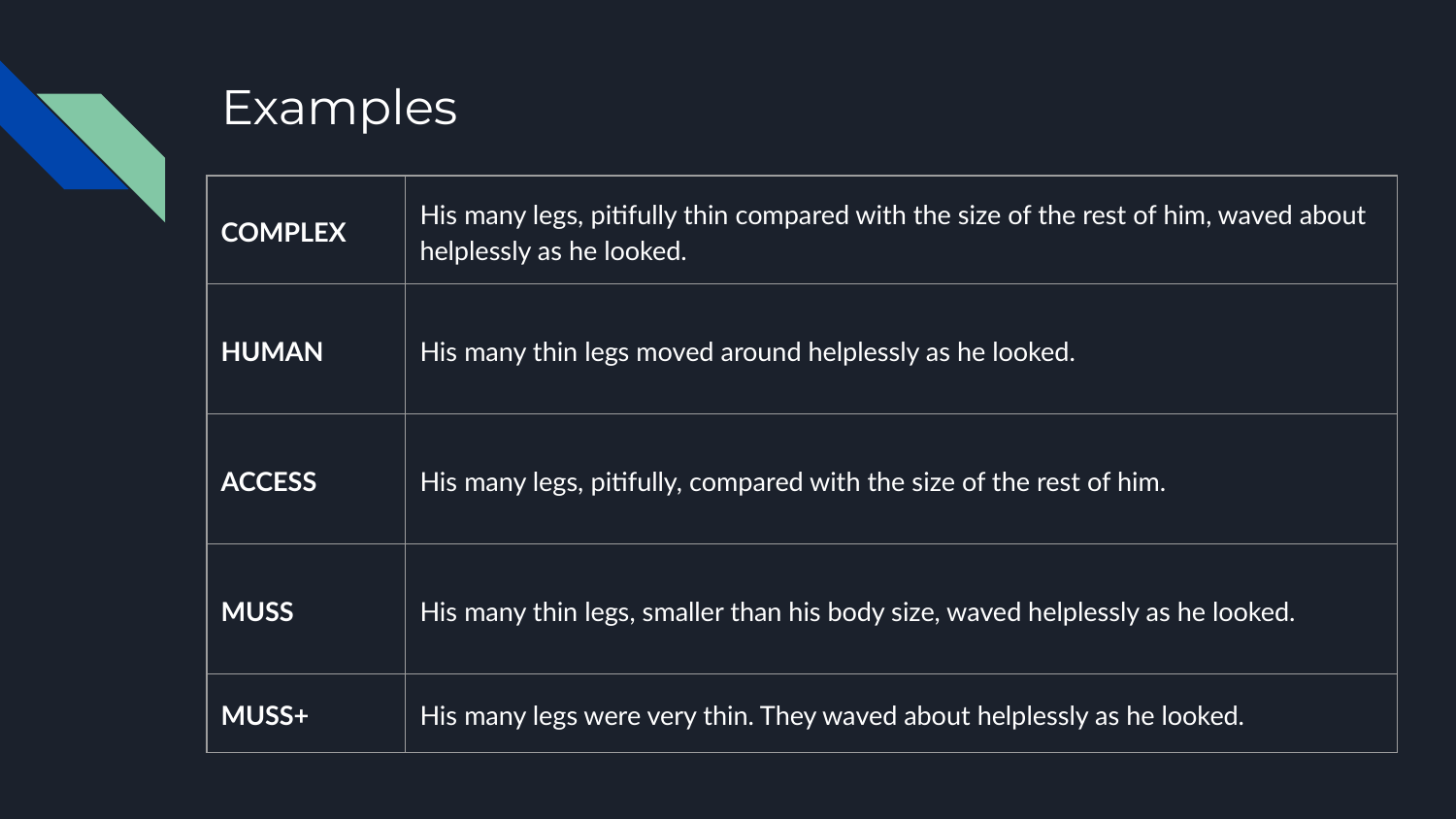

# Examples
| COMPLEX | His many legs, pitifully thin compared with the size of the rest of him, waved about helplessly as he looked. |
| --- | --- |
| HUMAN | His many thin legs moved around helplessly as he looked. |
| ACCESS | His many legs, pitifully, compared with the size of the rest of him. |
| MUSS | His many thin legs, smaller than his body size, waved helplessly as he looked. |
| MUSS+ | His many legs were very thin. They waved about helplessly as he looked. |